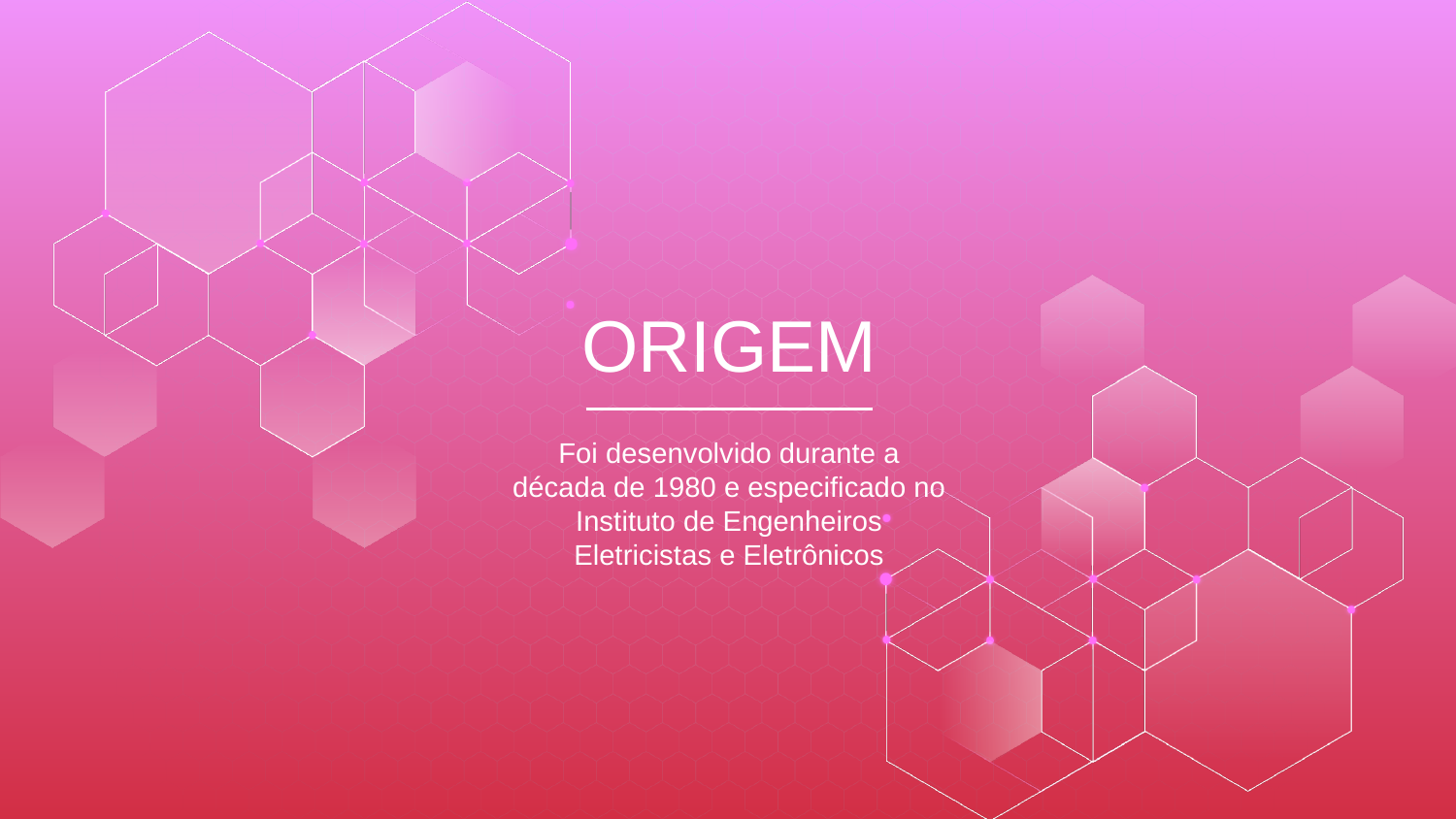

# ORIGEM
Foi desenvolvido durante a década de 1980 e especificado no Instituto de Engenheiros Eletricistas e Eletrônicos